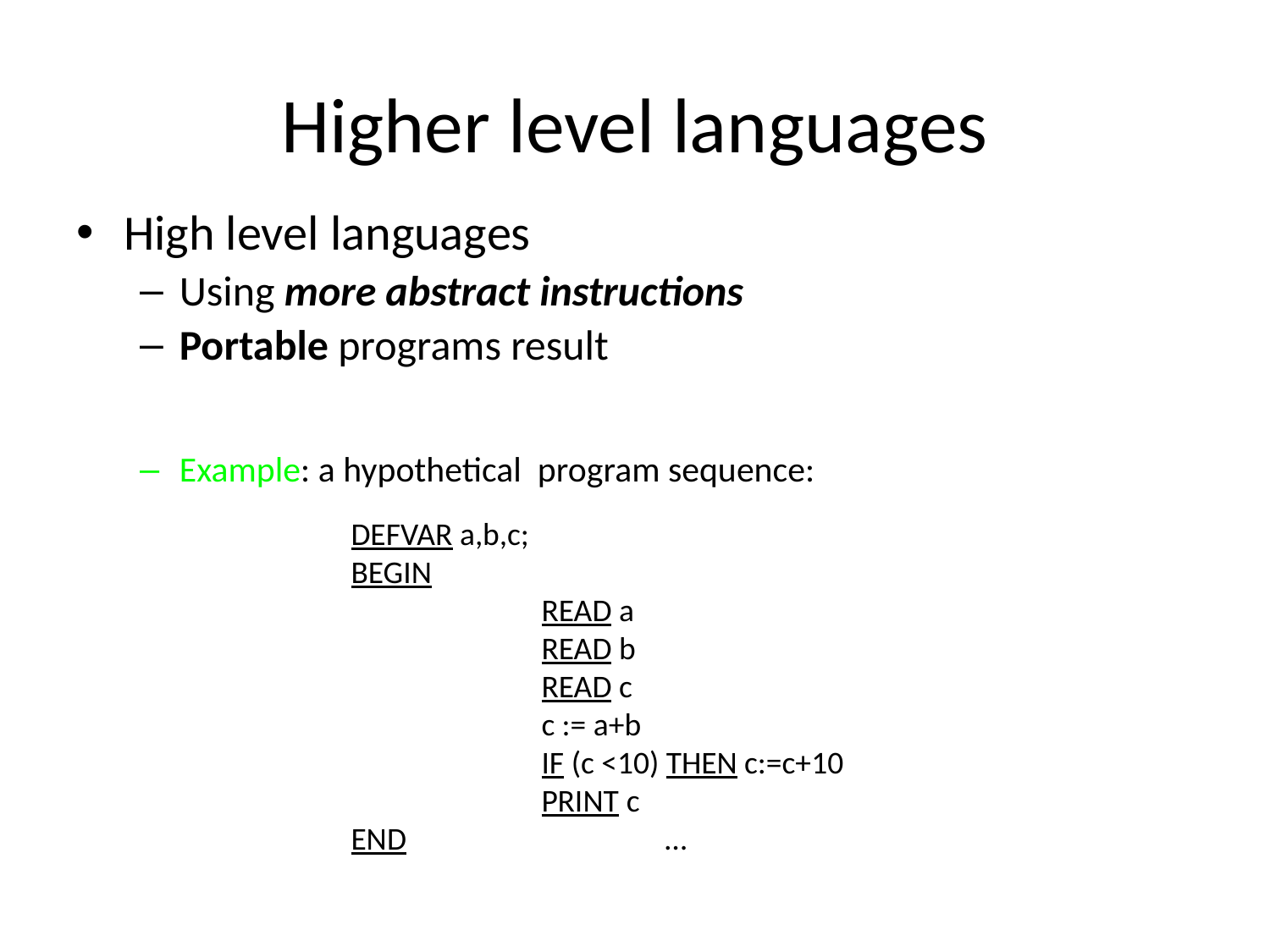

# Higher level languages
High level languages
Using more abstract instructions
Portable programs result

Example: a hypothetical  program sequence:

DEFVAR a,b,c;
BEGIN
READ a
READ b
READ c
c := a+b
IF (c <10) THEN c:=c+10
PRINT c
END                                    …